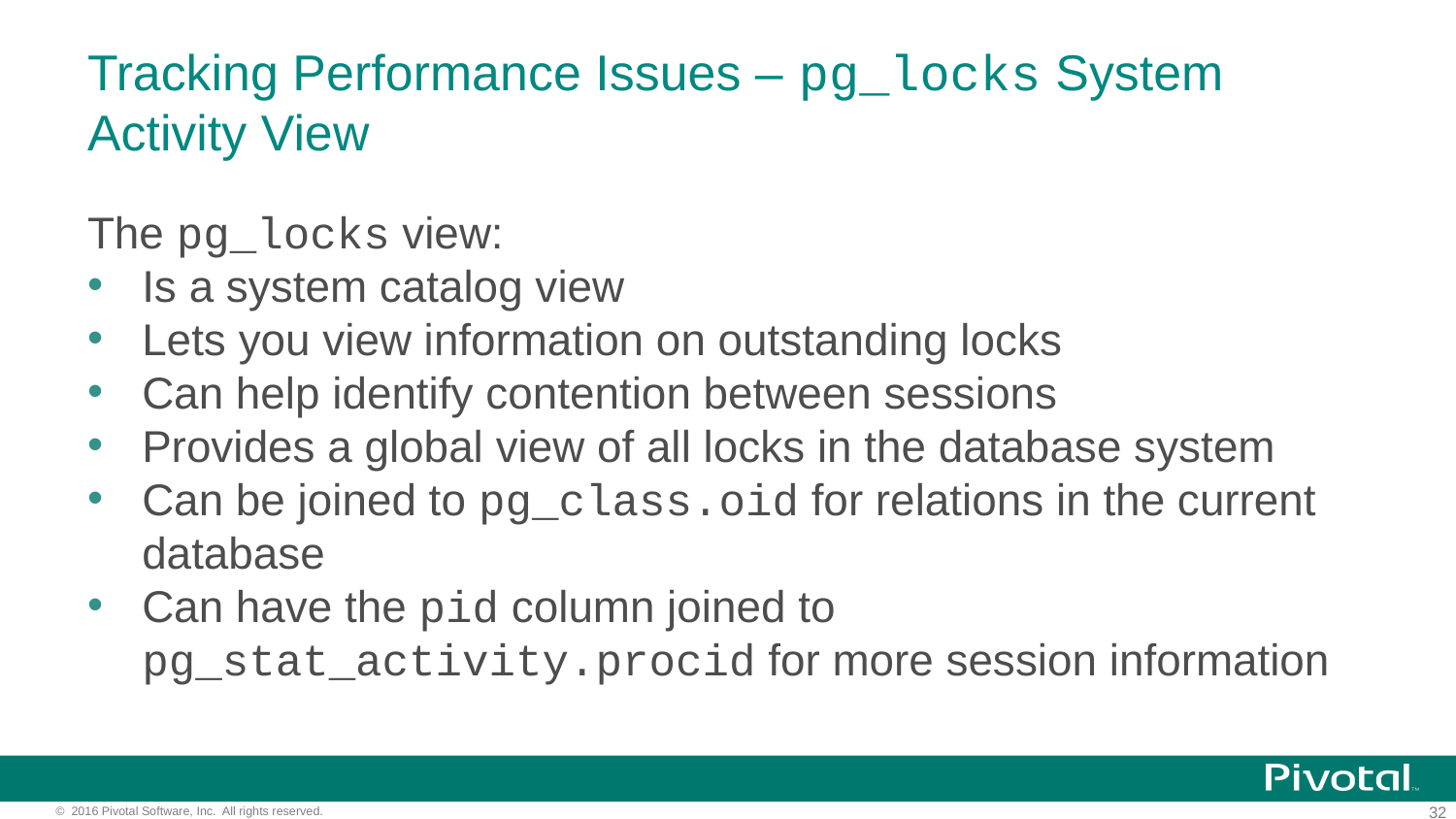

# Tracking Performance Issues – pg_locks System Activity View
The pg_locks view:
Is a system catalog view
Lets you view information on outstanding locks
Can help identify contention between sessions
Provides a global view of all locks in the database system
Can be joined to pg_class.oid for relations in the current database
Can have the pid column joined to pg_stat_activity.procid for more session information